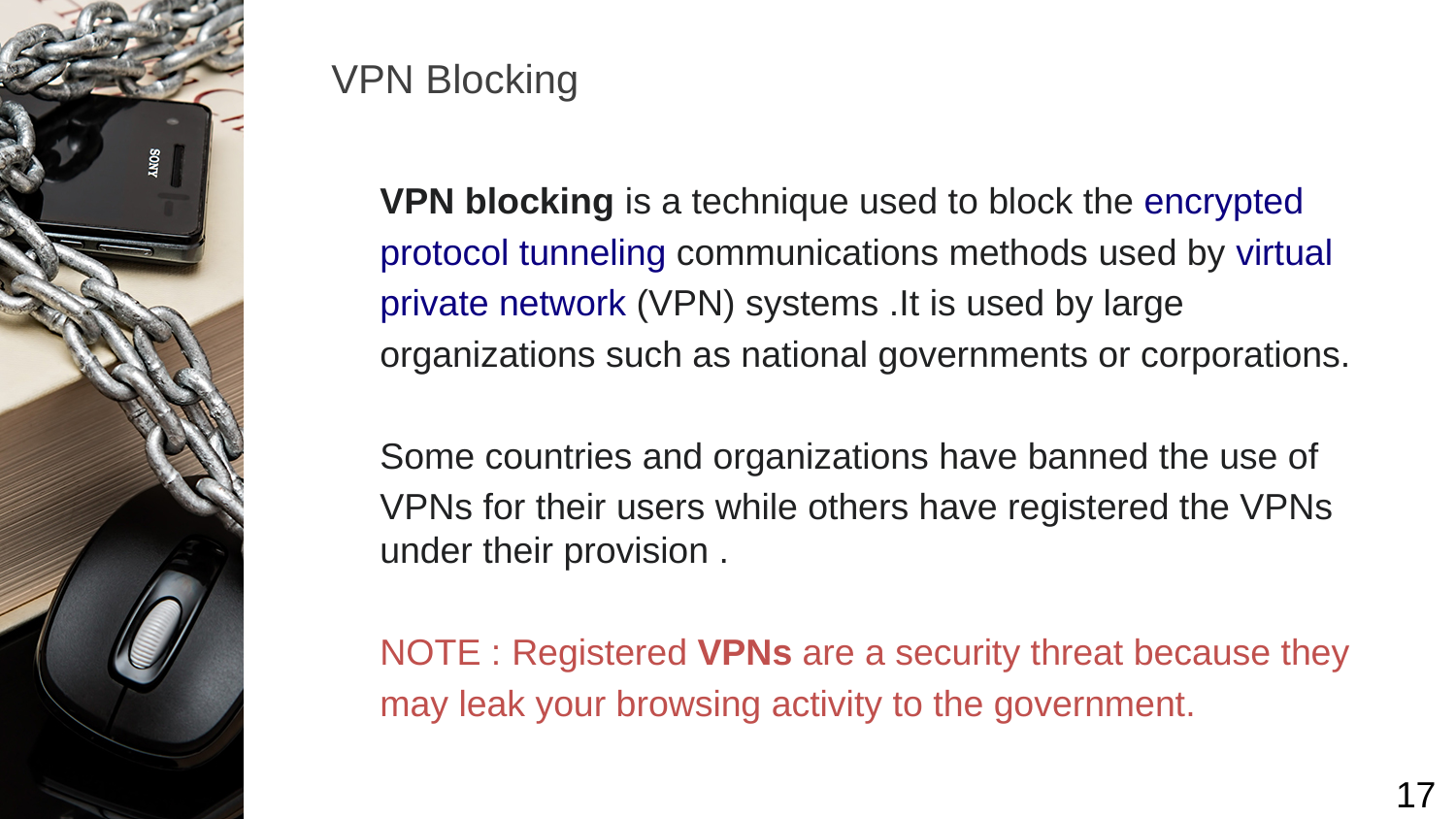

VPN Blocking
VPN blocking is a technique used to block the encrypted
protocol tunneling communications methods used by virtual
private network (VPN) systems .It is used by large
organizations such as national governments or corporations.

Some countries and organizations have banned the use of
VPNs for their users while others have registered the VPNs under their provision .

NOTE : Registered VPNs are a security threat because they
may leak your browsing activity to the government.

17